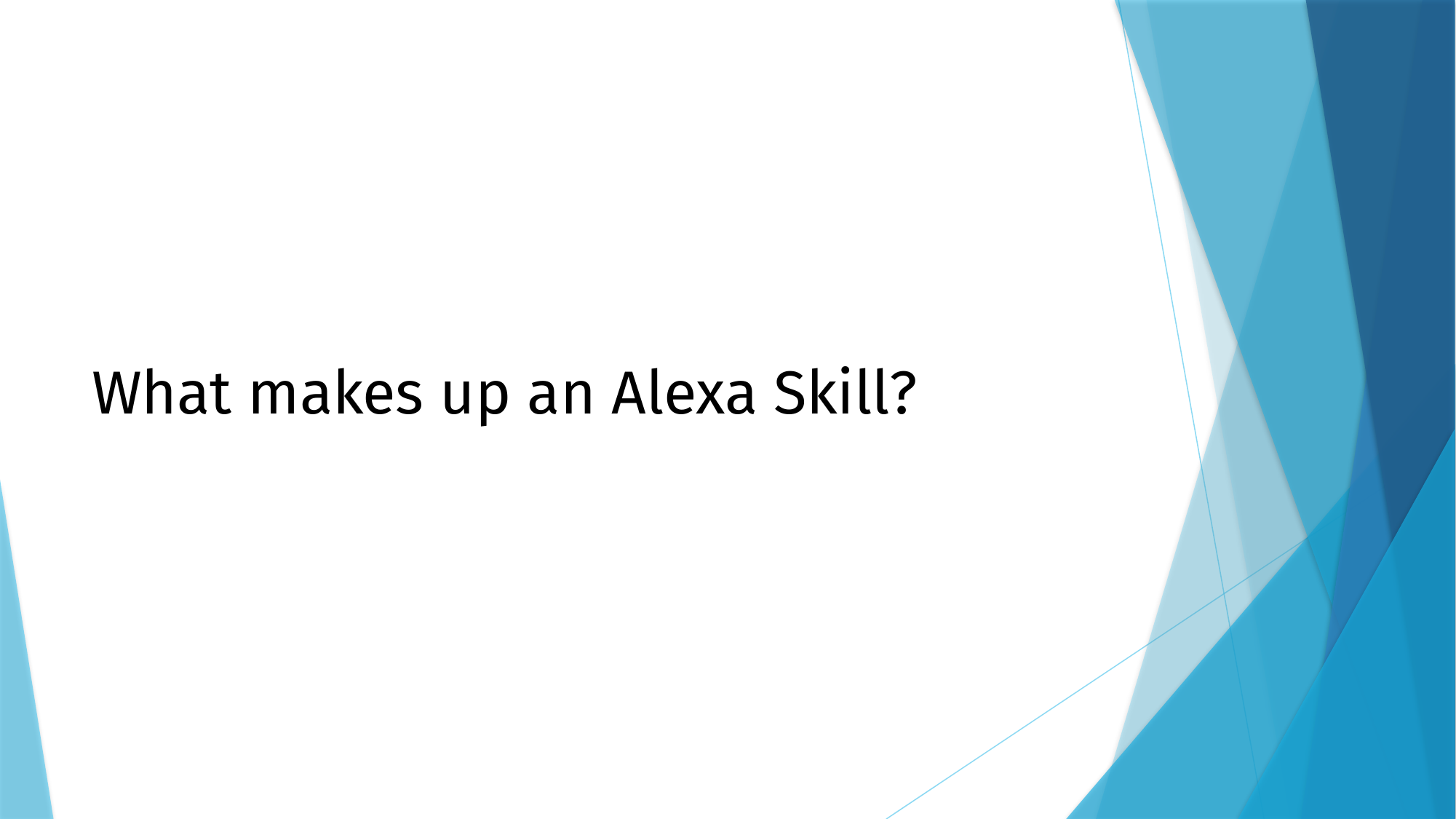

# What makes up an Alexa Skill?